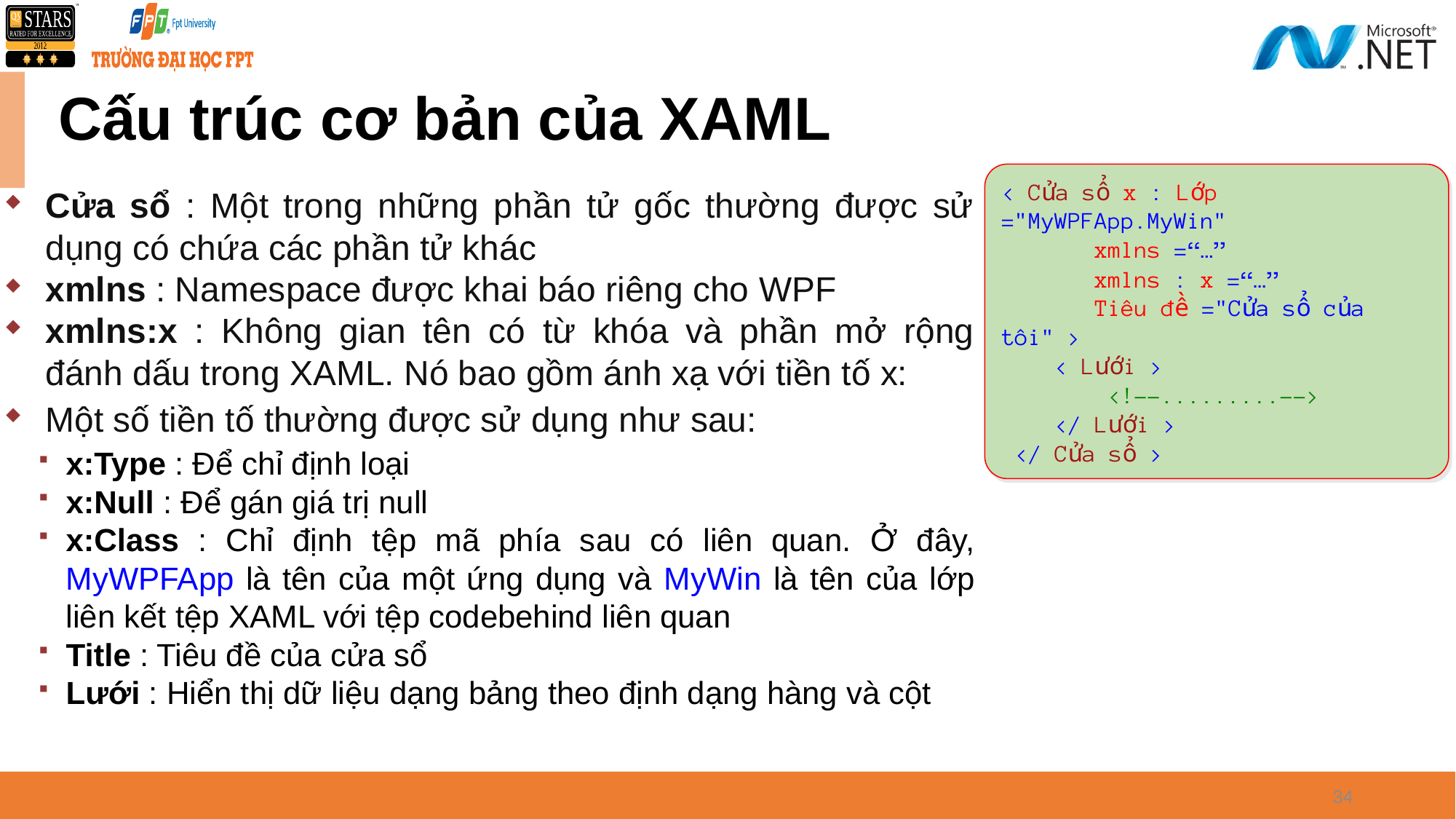

# Cấu trúc cơ bản của XAML
Cửa sổ : Một trong những phần tử gốc thường được sử dụng có chứa các phần tử khác
xmlns : Namespace được khai báo riêng cho WPF
xmlns:x : Không gian tên có từ khóa và phần mở rộng đánh dấu trong XAML. Nó bao gồm ánh xạ với tiền tố x:
Một số tiền tố thường được sử dụng như sau:
x:Type : Để chỉ định loại
x:Null : Để gán giá trị null
x:Class : Chỉ định tệp mã phía sau có liên quan. Ở đây, MyWPFApp là tên của một ứng dụng và MyWin là tên của lớp liên kết tệp XAML với tệp codebehind liên quan
Title : Tiêu đề của cửa sổ
Lưới : Hiển thị dữ liệu dạng bảng theo định dạng hàng và cột
< Cửa sổ x : Lớp ="MyWPFApp.MyWin"
       xmlns =“…”
       xmlns : x =“…”
       Tiêu đề ="Cửa sổ của tôi" >
    < Lưới >
        <!--.........-->
    </ Lưới >
 </ Cửa sổ >
34